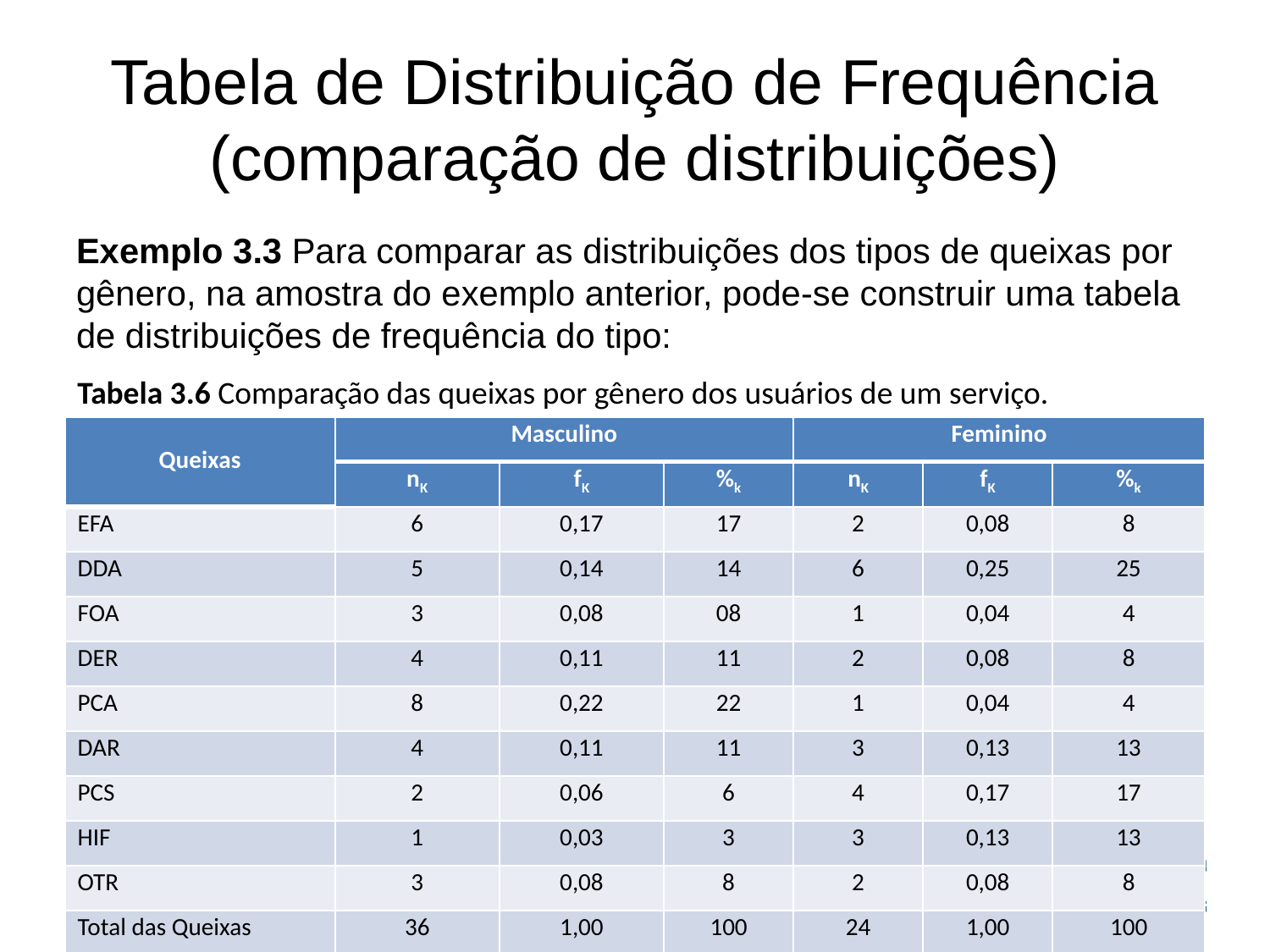

# Tabela de Distribuição de Frequência (comparação de distribuições)
Exemplo 3.3 Para comparar as distribuições dos tipos de queixas por gênero, na amostra do exemplo anterior, pode-se construir uma tabela de distribuições de frequência do tipo:
Tabela 3.6 Comparação das queixas por gênero dos usuários de um serviço.
| Queixas | Masculino |  |  | Feminino |  |  |
| --- | --- | --- | --- | --- | --- | --- |
|  | nK | fK | %k | nK | fK | %k |
| EFA | 6 | 0,17 | 17 | 2 | 0,08 | 8 |
| DDA | 5 | 0,14 | 14 | 6 | 0,25 | 25 |
| FOA | 3 | 0,08 | 08 | 1 | 0,04 | 4 |
| DER | 4 | 0,11 | 11 | 2 | 0,08 | 8 |
| PCA | 8 | 0,22 | 22 | 1 | 0,04 | 4 |
| DAR | 4 | 0,11 | 11 | 3 | 0,13 | 13 |
| PCS | 2 | 0,06 | 6 | 4 | 0,17 | 17 |
| HIF | 1 | 0,03 | 3 | 3 | 0,13 | 13 |
| OTR | 3 | 0,08 | 8 | 2 | 0,08 | 8 |
| Total das Queixas | 36 | 1,00 | 100 | 24 | 1,00 | 100 |